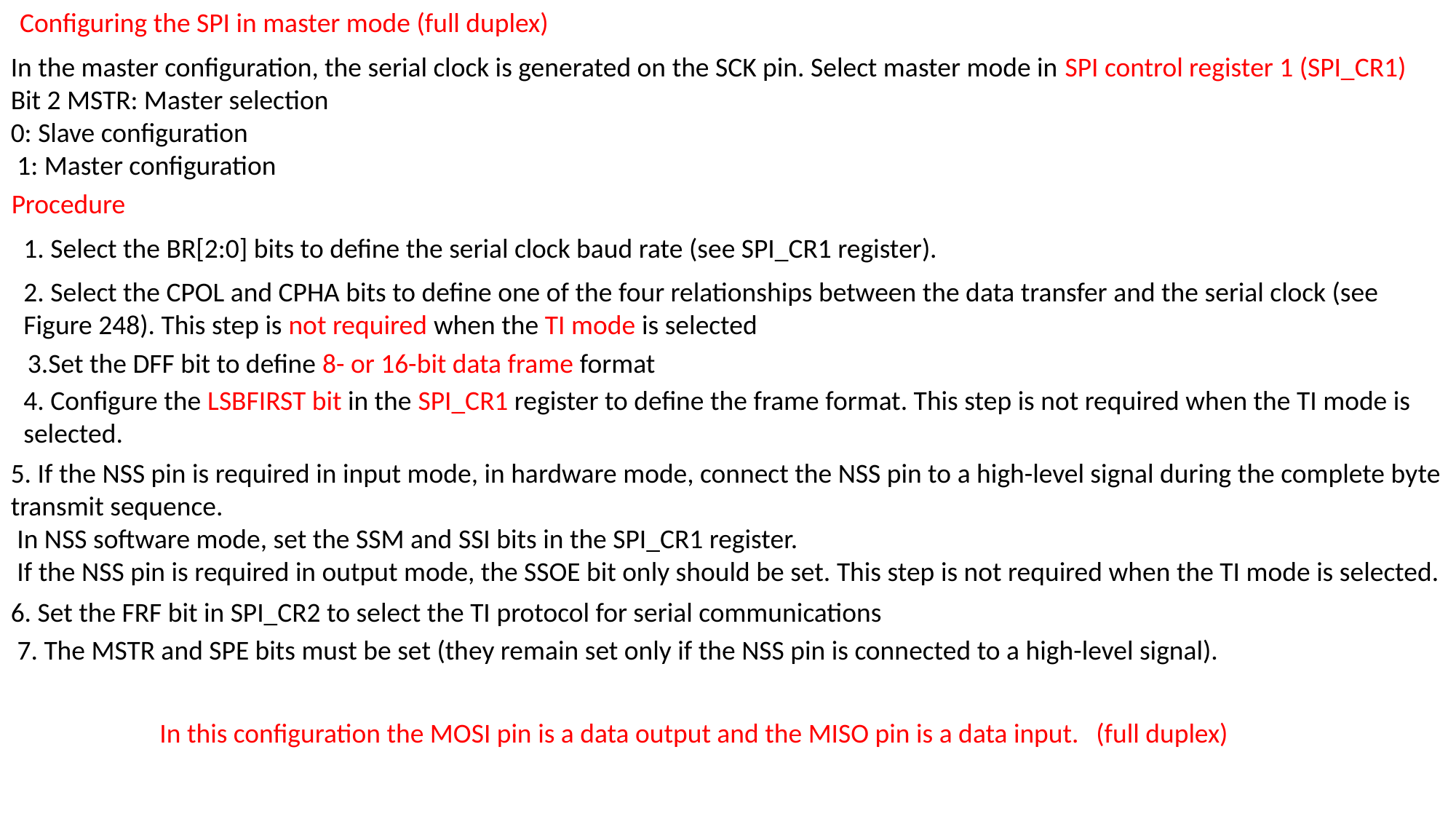

Configuring the SPI in master mode (full duplex)
In the master configuration, the serial clock is generated on the SCK pin. Select master mode in SPI control register 1 (SPI_CR1)
Bit 2 MSTR: Master selection
0: Slave configuration
 1: Master configuration

Procedure
1. Select the BR[2:0] bits to define the serial clock baud rate (see SPI_CR1 register).
2. Select the CPOL and CPHA bits to define one of the four relationships between the data transfer and the serial clock (see Figure 248). This step is not required when the TI mode is selected
3.Set the DFF bit to define 8- or 16-bit data frame format
4. Configure the LSBFIRST bit in the SPI_CR1 register to define the frame format. This step is not required when the TI mode is selected.
5. If the NSS pin is required in input mode, in hardware mode, connect the NSS pin to a high-level signal during the complete byte transmit sequence.
 In NSS software mode, set the SSM and SSI bits in the SPI_CR1 register.
 If the NSS pin is required in output mode, the SSOE bit only should be set. This step is not required when the TI mode is selected.
6. Set the FRF bit in SPI_CR2 to select the TI protocol for serial communications
7. The MSTR and SPE bits must be set (they remain set only if the NSS pin is connected to a high-level signal).
In this configuration the MOSI pin is a data output and the MISO pin is a data input.
(full duplex)